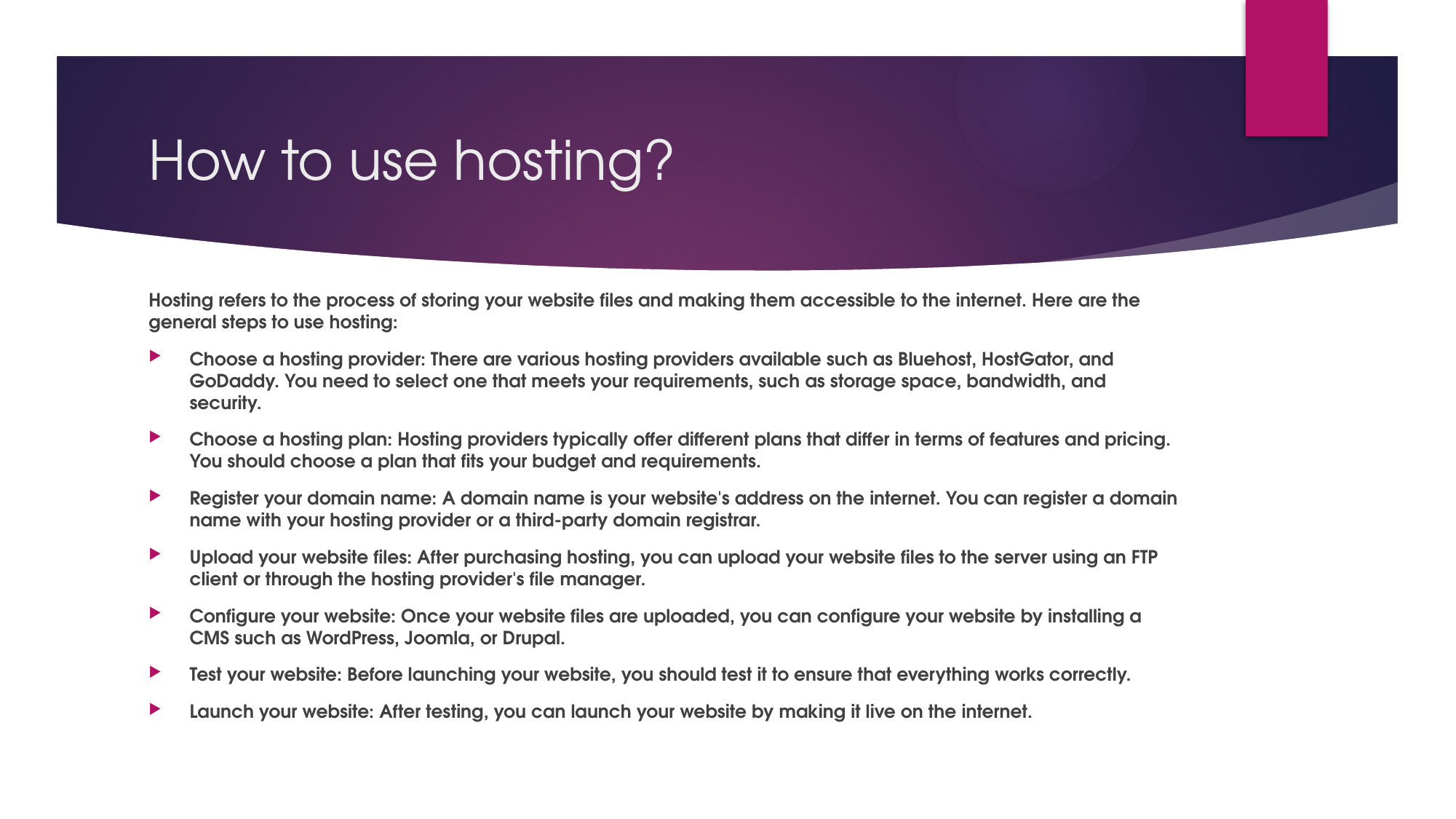

# How to use hosting?
Hosting refers to the process of storing your website files and making them accessible to the internet. Here are the general steps to use hosting:
Choose a hosting provider: There are various hosting providers available such as Bluehost, HostGator, and GoDaddy. You need to select one that meets your requirements, such as storage space, bandwidth, and security.
Choose a hosting plan: Hosting providers typically offer different plans that differ in terms of features and pricing. You should choose a plan that fits your budget and requirements.
Register your domain name: A domain name is your website's address on the internet. You can register a domain name with your hosting provider or a third-party domain registrar.
Upload your website files: After purchasing hosting, you can upload your website files to the server using an FTP client or through the hosting provider's file manager.
Configure your website: Once your website files are uploaded, you can configure your website by installing a CMS such as WordPress, Joomla, or Drupal.
Test your website: Before launching your website, you should test it to ensure that everything works correctly.
Launch your website: After testing, you can launch your website by making it live on the internet.